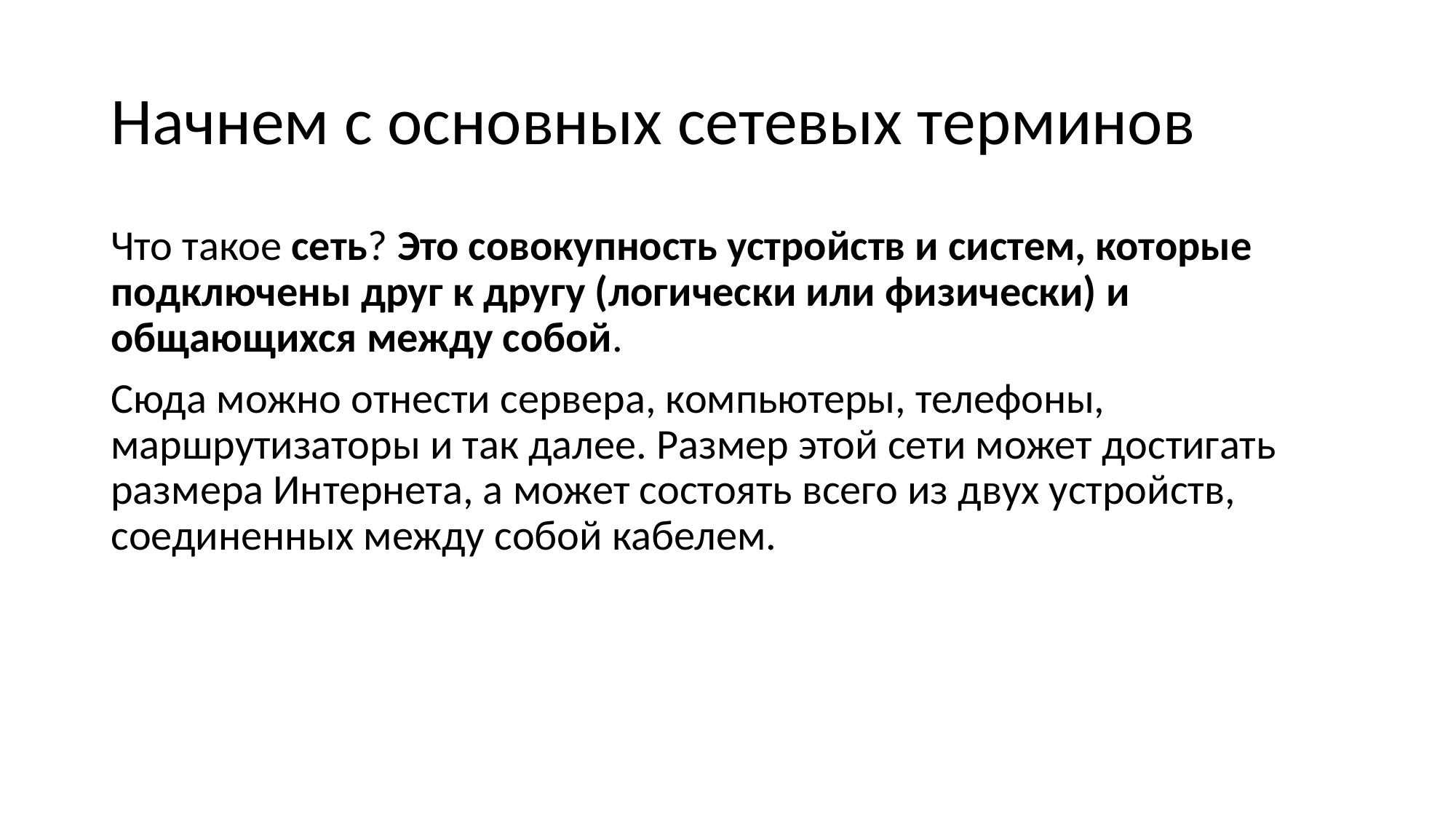

# Начнем с основных сетевых терминов
Что такое сеть? Это совокупность устройств и систем, которые подключены друг к другу (логически или физически) и общающихся между собой.
Сюда можно отнести сервера, компьютеры, телефоны, маршрутизаторы и так далее. Размер этой сети может достигать размера Интернета, а может состоять всего из двух устройств, соединенных между собой кабелем.